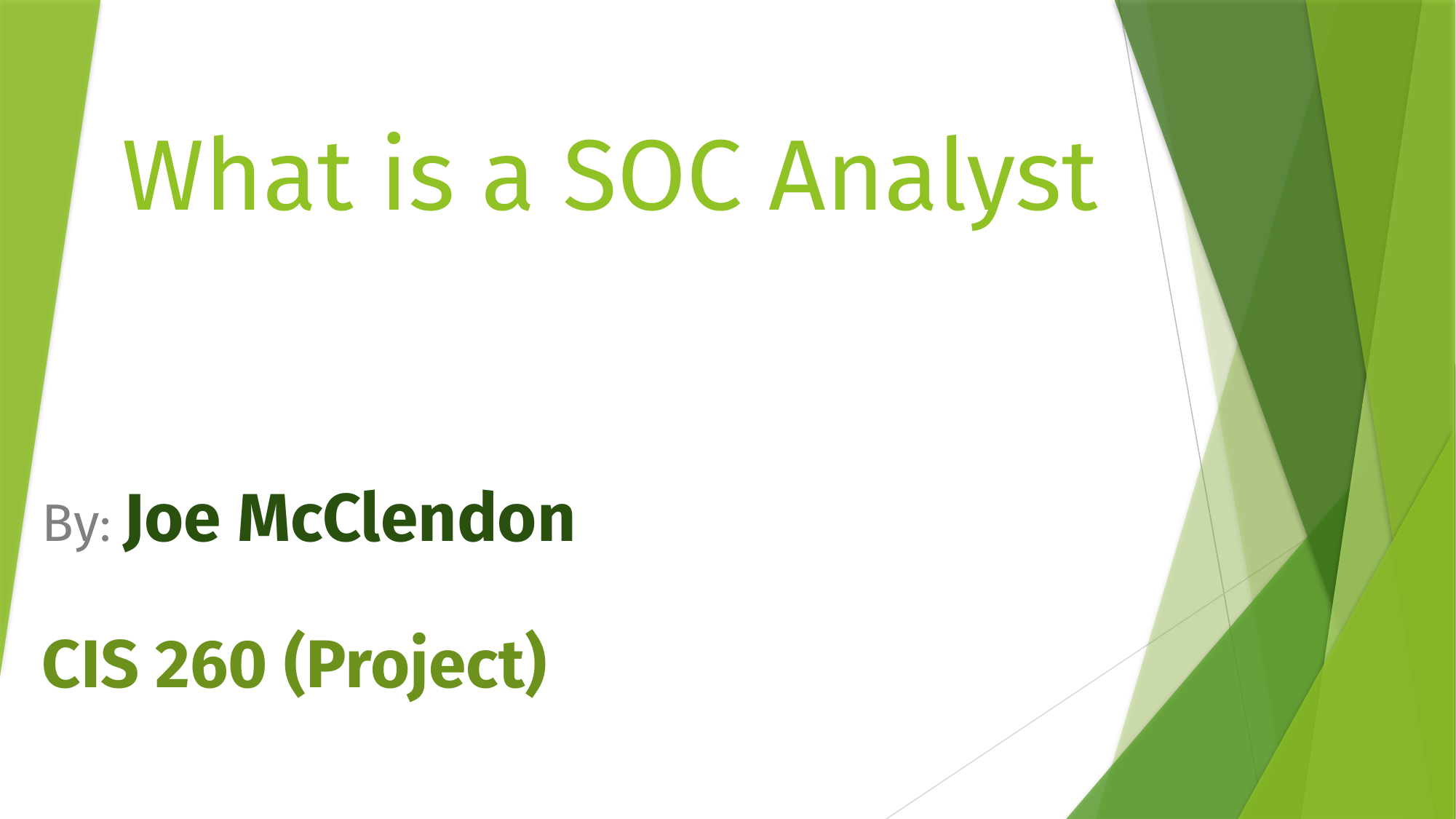

# What is a SOC Analyst
By: Joe McClendon

CIS 260 (Project)